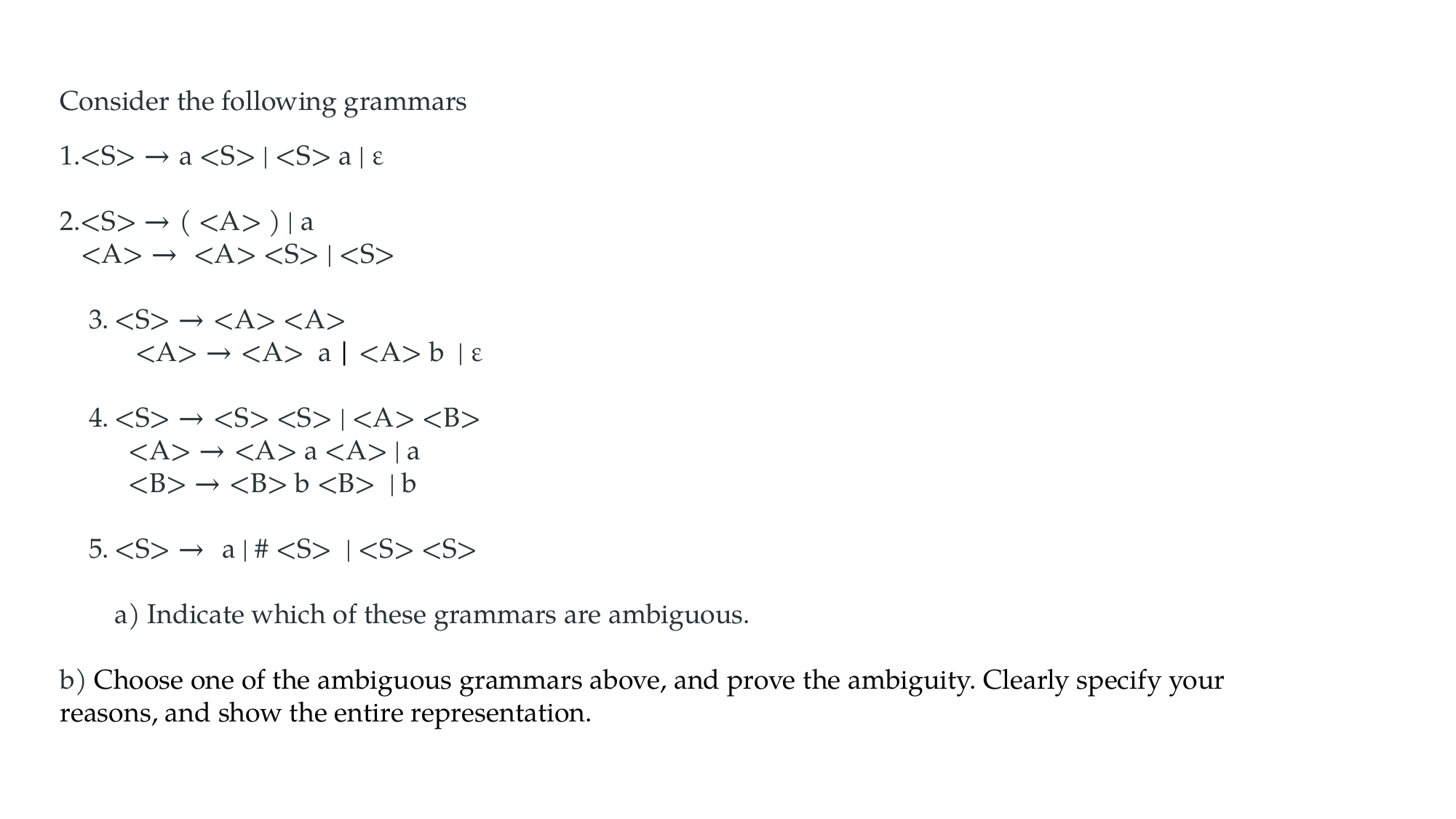

Consider the following grammars
<S> → a <S> | <S> a | ε

<S> → ( <A> ) | a
   <A> →  <A> <S> | <S>

<S> → <A> <A>
   <A> → <A>  a | <A> b  | ε

<S> → <S> <S> | <A> <B>
  <A> → <A> a <A> | a
  <B> → <B> b <B>  | b

<S> →  a | # <S>  | <S> <S>

a) Indicate which of these grammars are ambiguous.
b) Choose one of the ambiguous grammars above, and prove the ambiguity. Clearly specify your reasons, and show the entire representation.